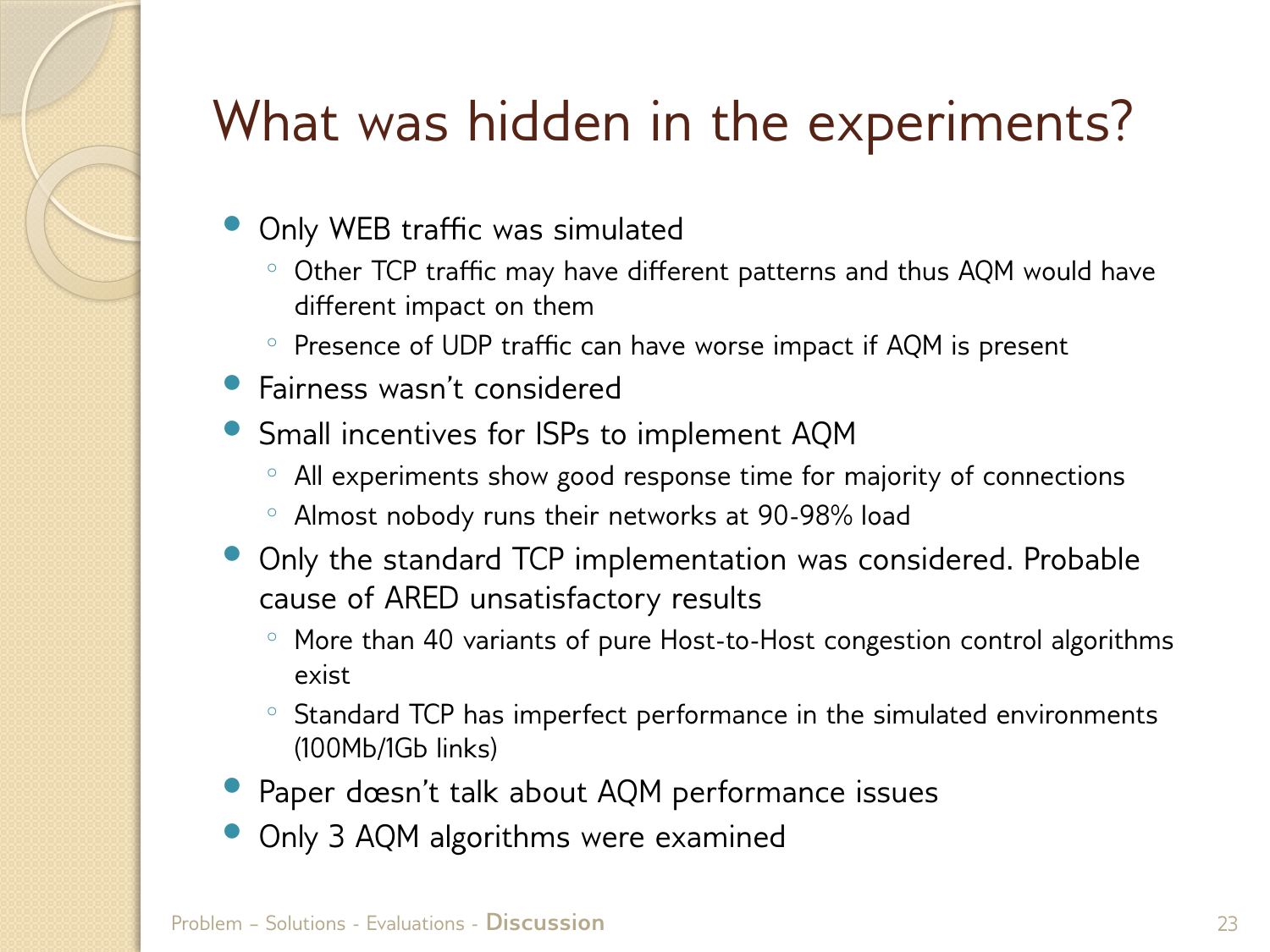

# What was hidden in the experiments?
Only WEB traffic was simulated
Other TCP traffic may have different patterns and thus AQM would have different impact on them
Presence of UDP traffic can have worse impact if AQM is present
Fairness wasn’t considered
Small incentives for ISPs to implement AQM
All experiments show good response time for majority of connections
Almost nobody runs their networks at 90-98% load
Only the standard TCP implementation was considered. Probable cause of ARED unsatisfactory results
More than 40 variants of pure Host-to-Host congestion control algorithms exist
Standard TCP has imperfect performance in the simulated environments (100Mb/1Gb links)
Paper doesn’t talk about AQM performance issues
Only 3 AQM algorithms were examined
Problem – Solutions - Evaluations - Discussion
23